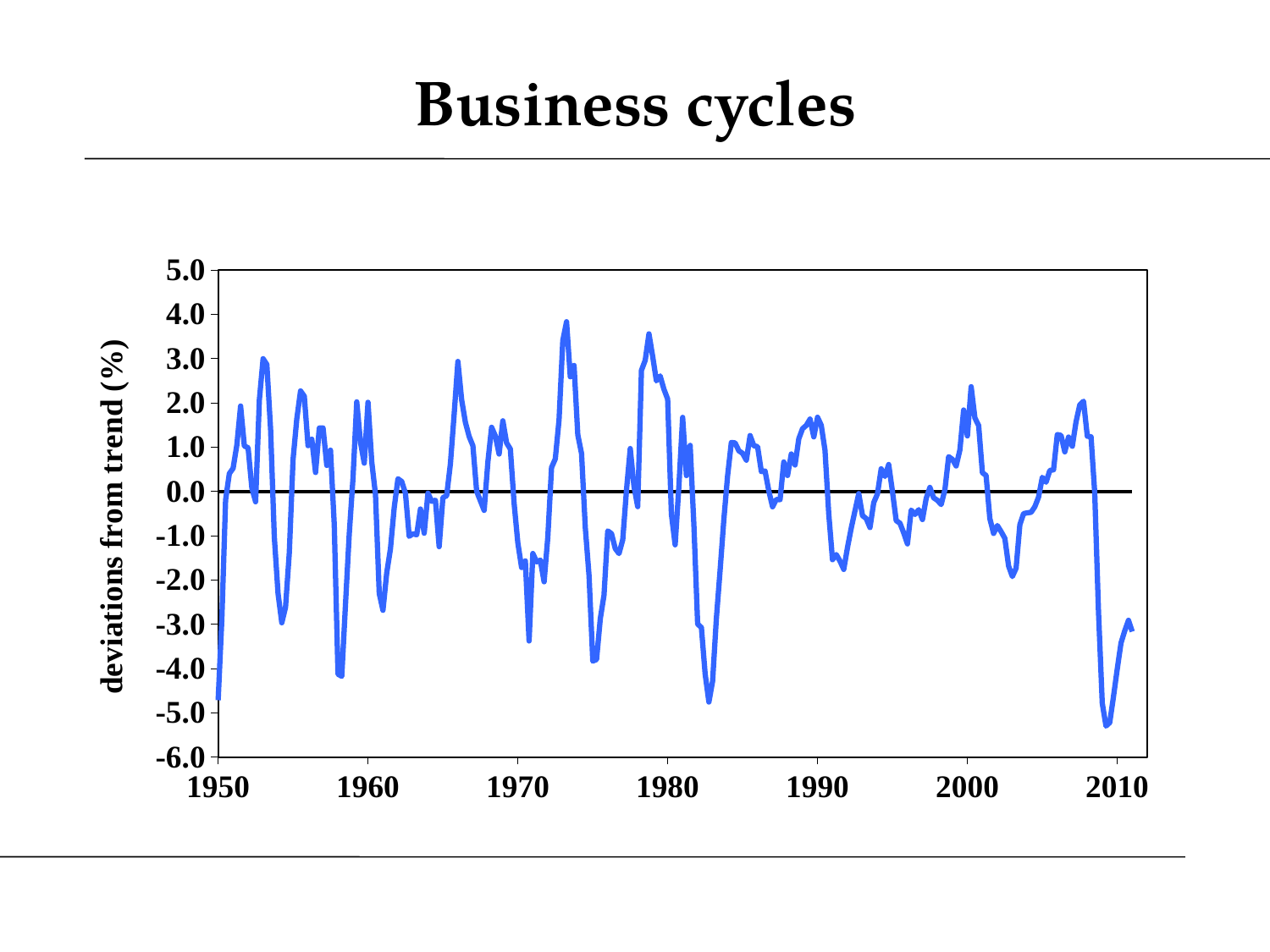

Business cycles

### Chart

| Category | East | West |
|---|---|---|